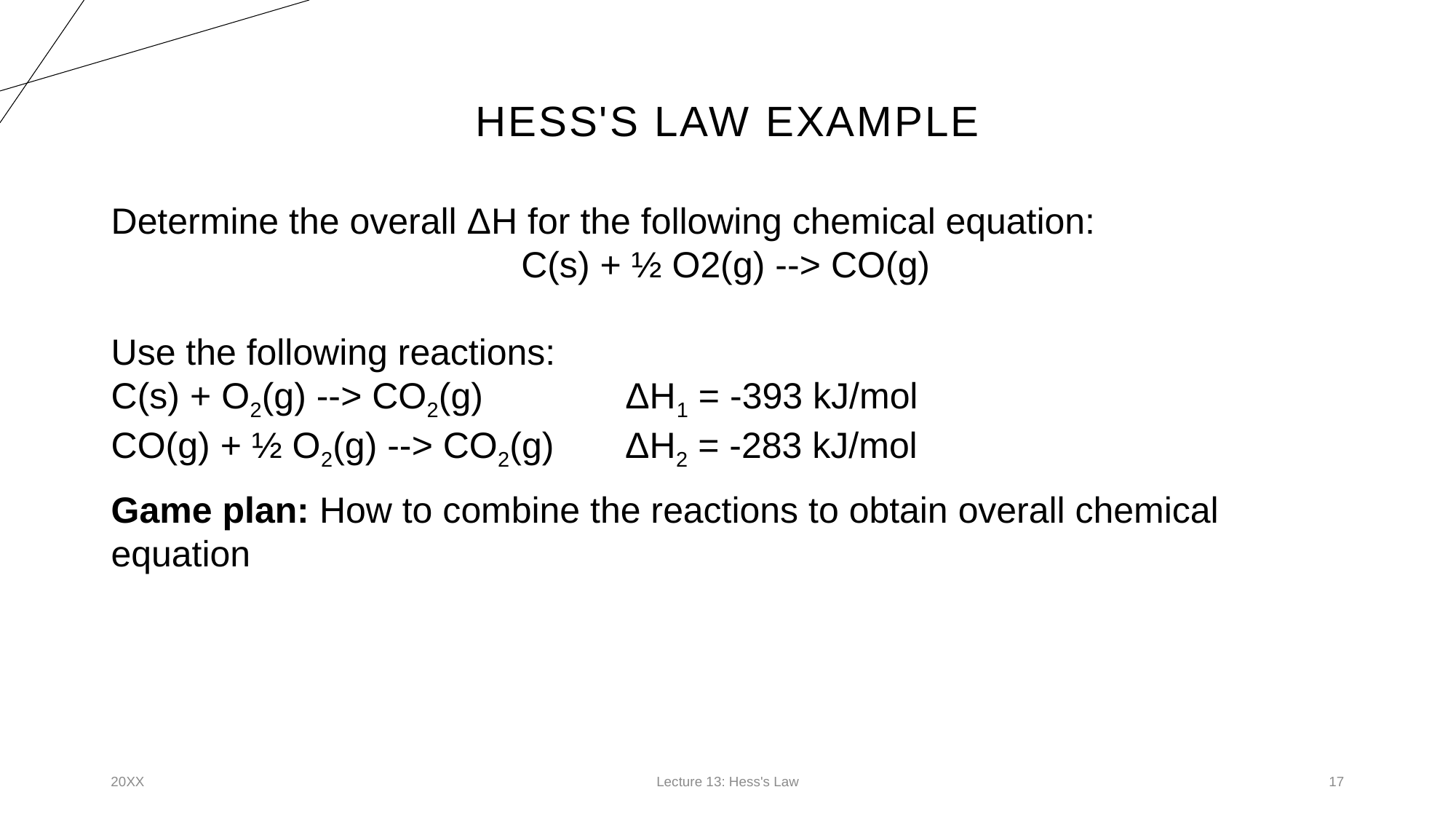

# Hess's Law example
Determine the overall ΔH for the following chemical equation:
C(s) + ½ O2(g) --> CO(g)

Use the following reactions:
C(s) + O2(g) --> CO2(g)              ΔH1 = -393 kJ/mol
CO(g) + ½ O2(g) --> CO2(g)       ΔH2 = -283 kJ/mol
Game plan: How to combine the reactions to obtain overall chemical equation
20XX
Lecture 13: Hess's Law​
17